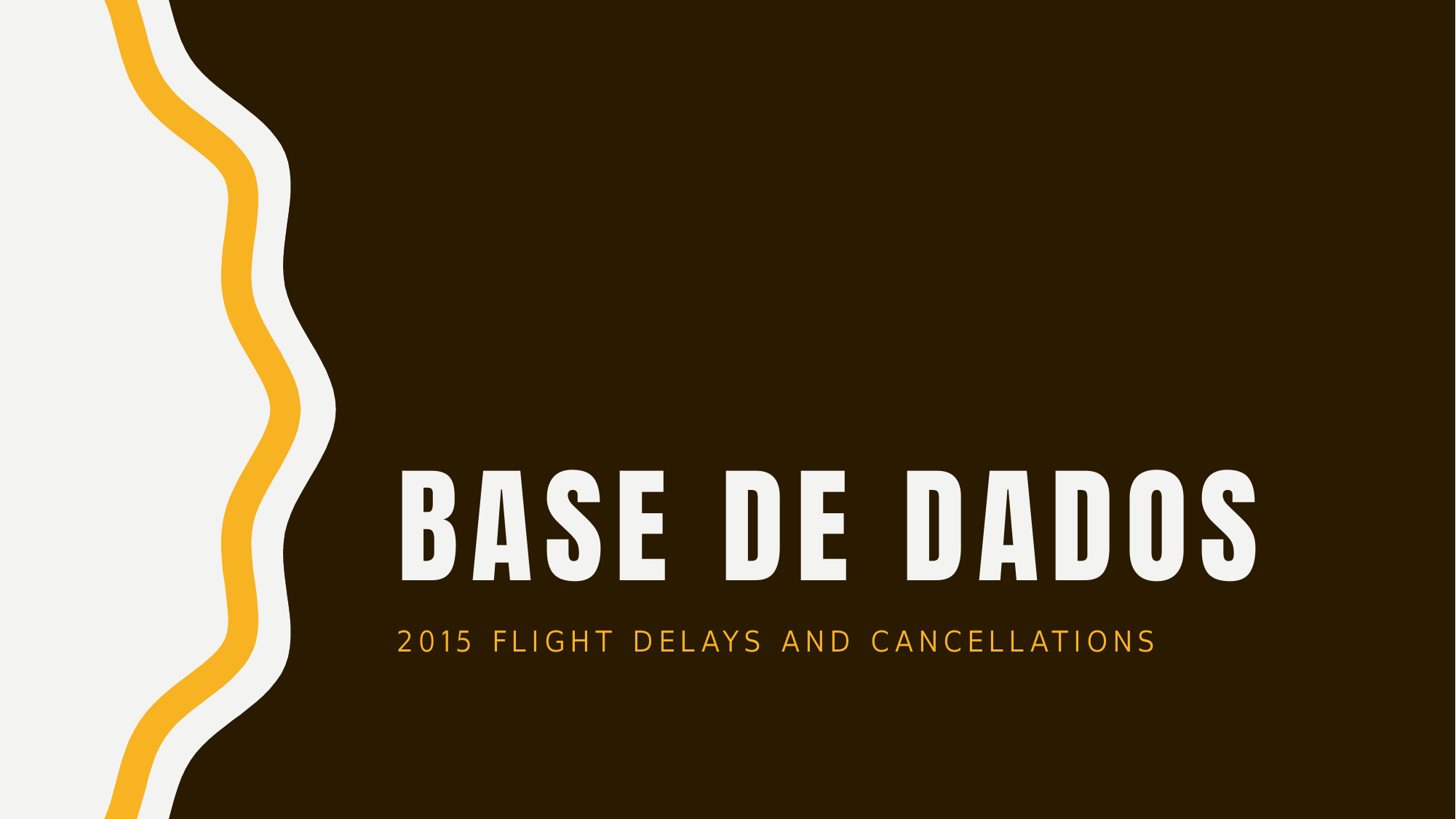

# Base de Dados
2015 Flight Delays and Cancellations